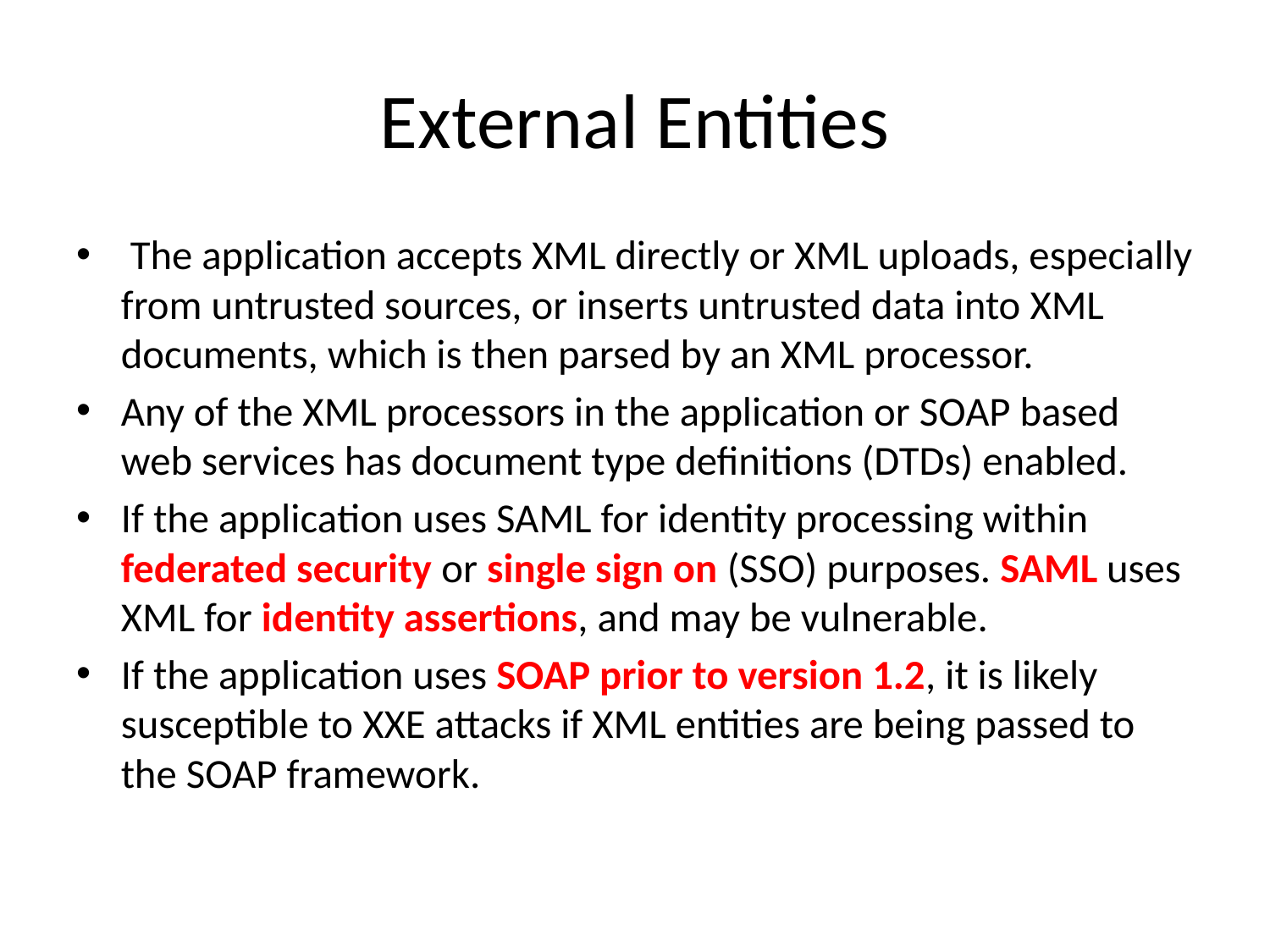

# External Entities
 The application accepts XML directly or XML uploads, especially from untrusted sources, or inserts untrusted data into XML documents, which is then parsed by an XML processor.
Any of the XML processors in the application or SOAP based web services has document type definitions (DTDs) enabled.
If the application uses SAML for identity processing within federated security or single sign on (SSO) purposes. SAML uses XML for identity assertions, and may be vulnerable.
If the application uses SOAP prior to version 1.2, it is likely susceptible to XXE attacks if XML entities are being passed to the SOAP framework.